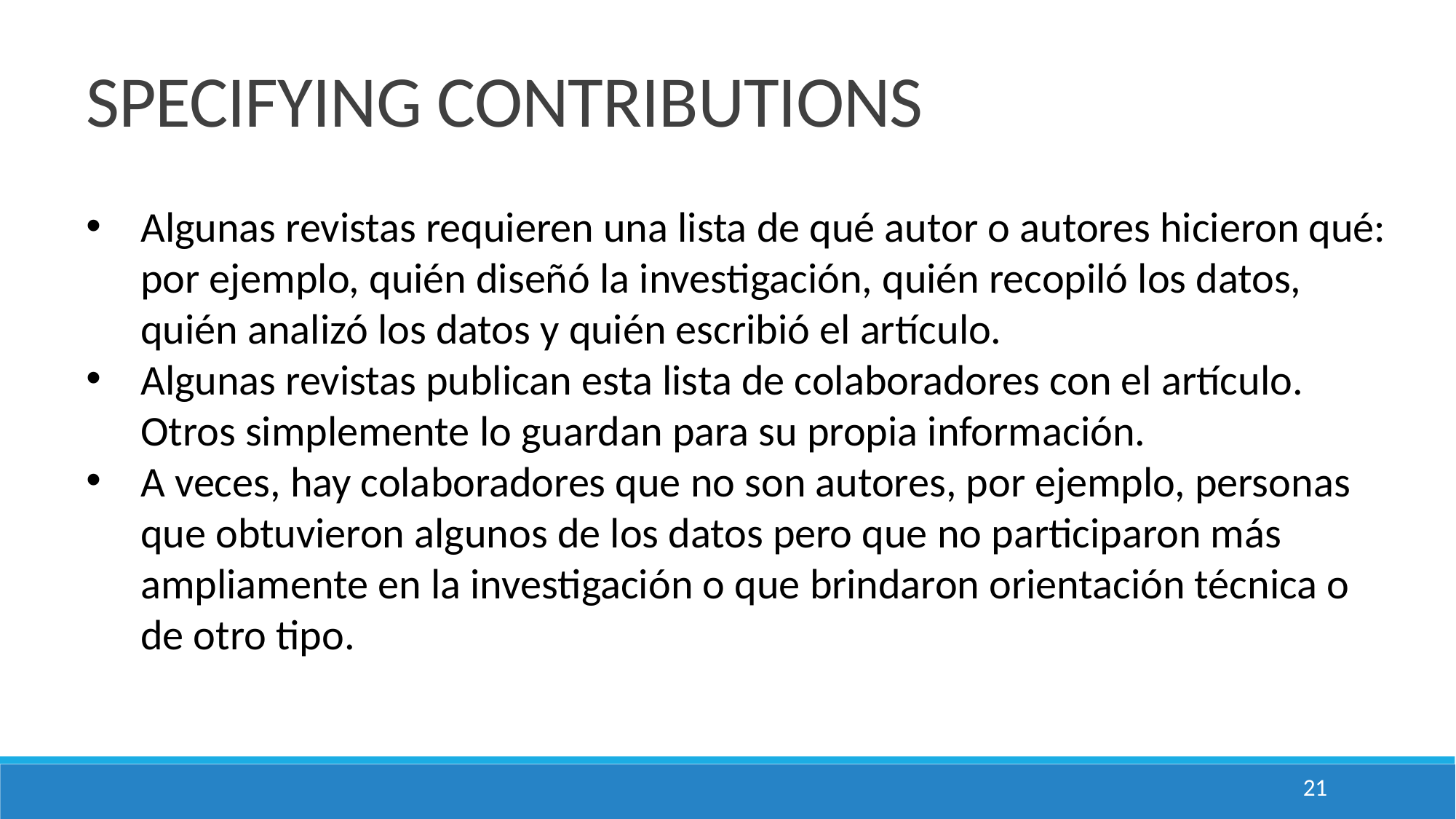

SPECIFYING CONTRIBUTIONS
Algunas revistas requieren una lista de qué autor o autores hicieron qué: por ejemplo, quién diseñó la investigación, quién recopiló los datos, quién analizó los datos y quién escribió el artículo.
Algunas revistas publican esta lista de colaboradores con el artículo. Otros simplemente lo guardan para su propia información.
A veces, hay colaboradores que no son autores, por ejemplo, personas que obtuvieron algunos de los datos pero que no participaron más ampliamente en la investigación o que brindaron orientación técnica o de otro tipo.
21